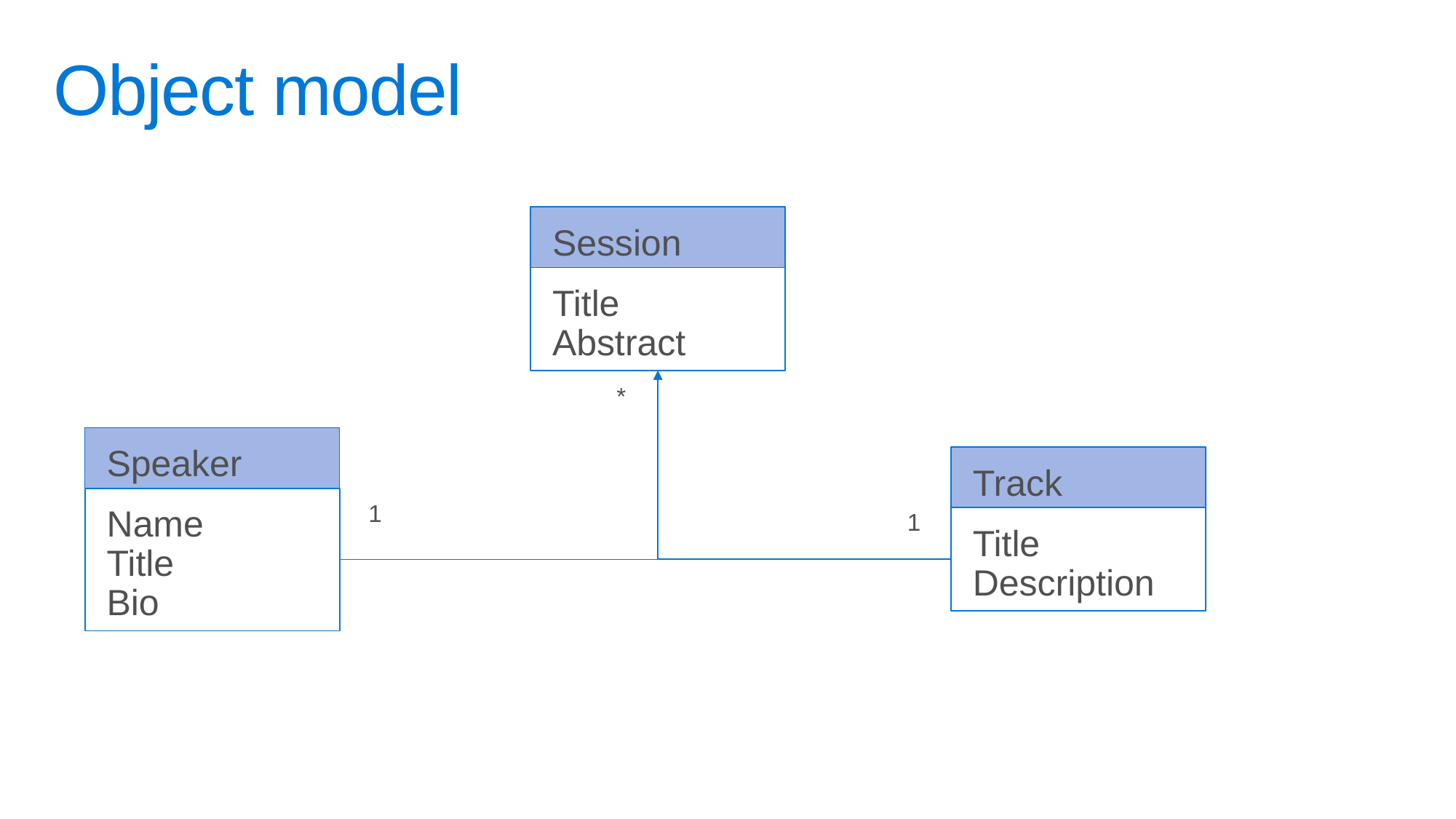

# Object model
Session
Title
Abstract
*
Speaker
Name
Title
Bio
Track
Title
Description
1
1